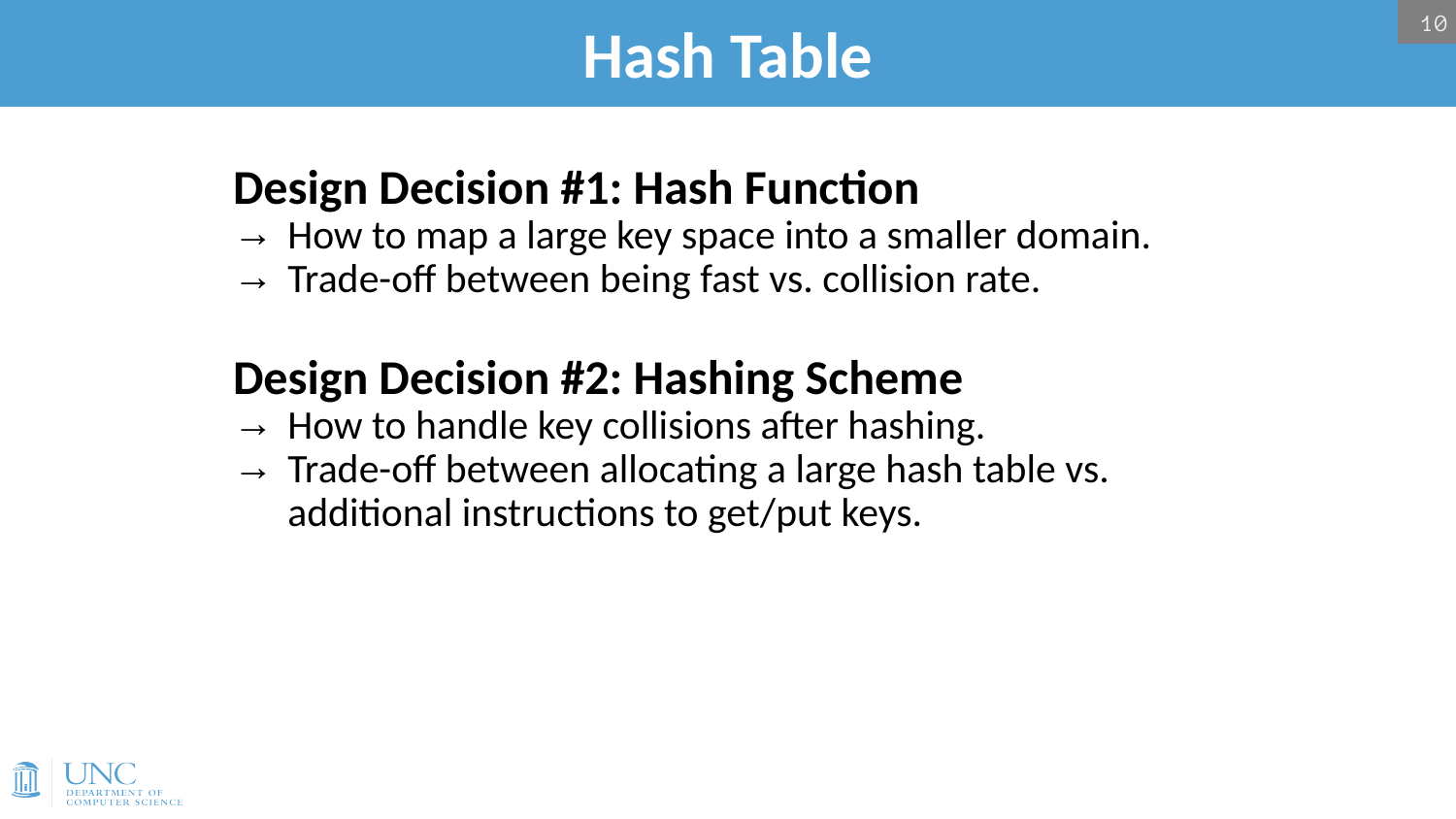

10
# Hash Table
Design Decision #1: Hash Function
How to map a large key space into a smaller domain.
Trade-off between being fast vs. collision rate.

Design Decision #2: Hashing Scheme
How to handle key collisions after hashing.
Trade-off between allocating a large hash table vs. additional instructions to get/put keys.